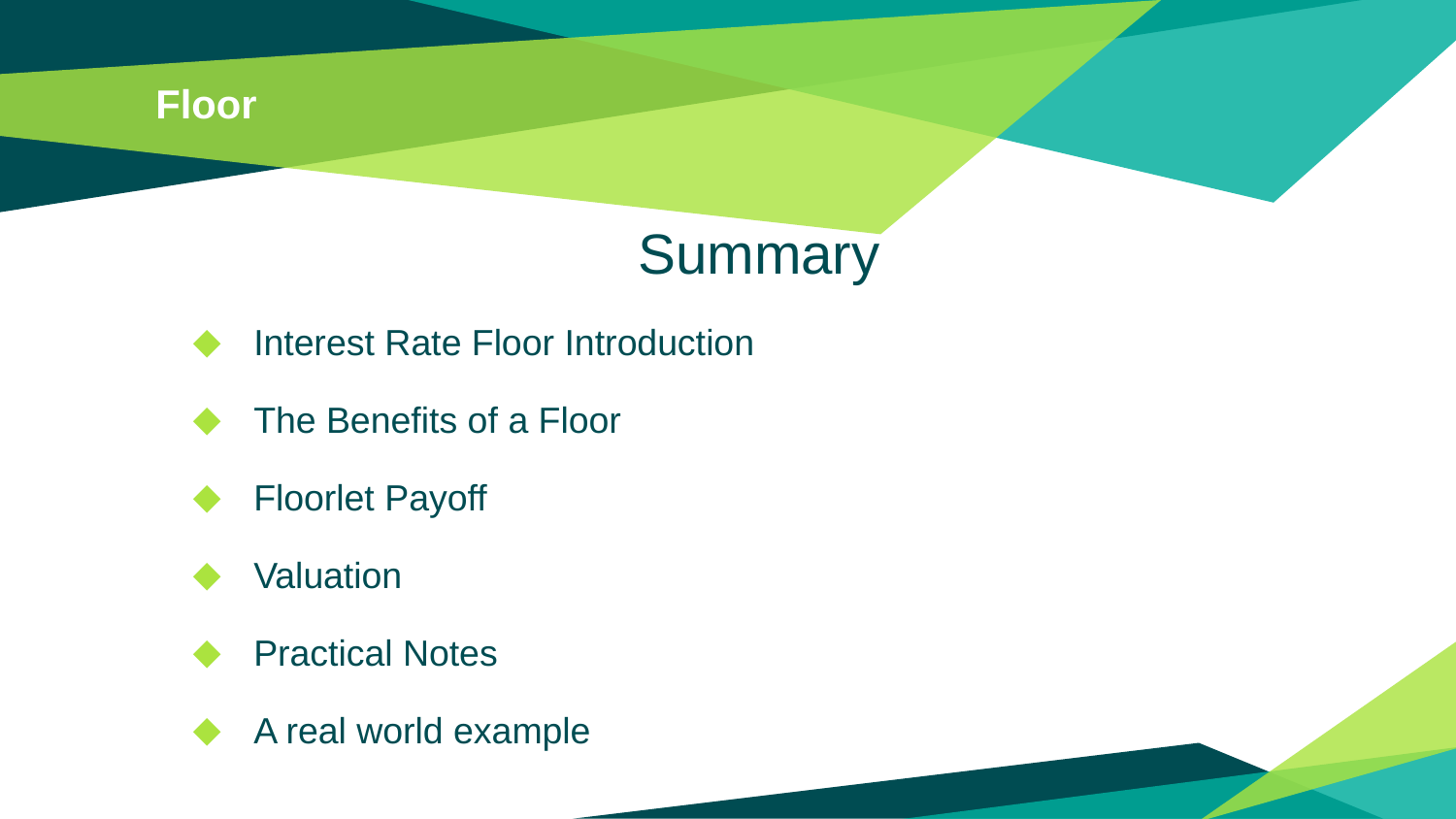

# Floor
Summary
Interest Rate Floor Introduction
The Benefits of a Floor
Floorlet Payoff
Valuation
Practical Notes
A real world example